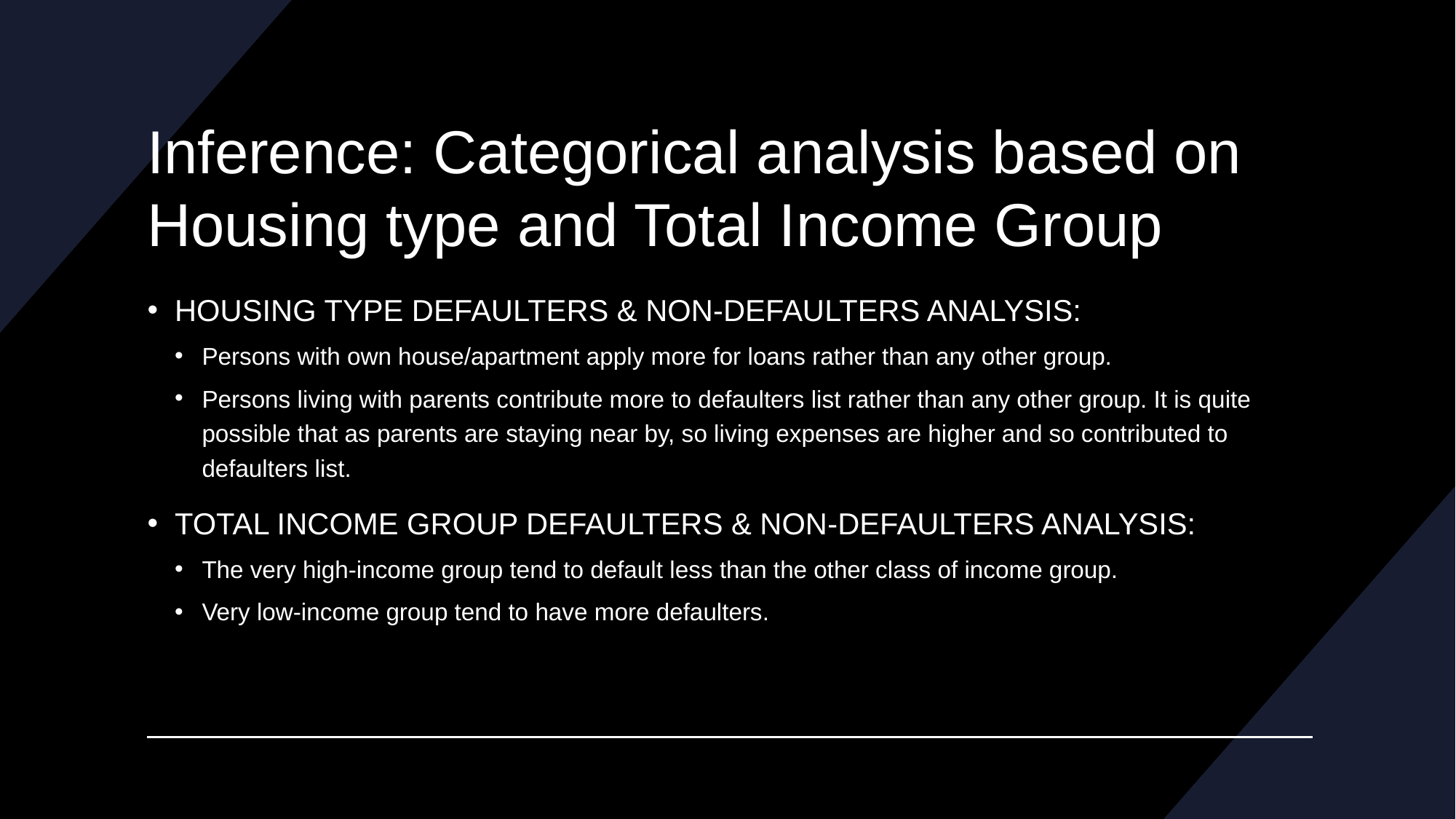

# Inference: Categorical analysis based on Housing type and Total Income Group
HOUSING TYPE DEFAULTERS & NON-DEFAULTERS ANALYSIS:
Persons with own house/apartment apply more for loans rather than any other group.
Persons living with parents contribute more to defaulters list rather than any other group. It is quite possible that as parents are staying near by, so living expenses are higher and so contributed to defaulters list.
TOTAL INCOME GROUP DEFAULTERS & NON-DEFAULTERS ANALYSIS:
The very high-income group tend to default less than the other class of income group.
Very low-income group tend to have more defaulters.